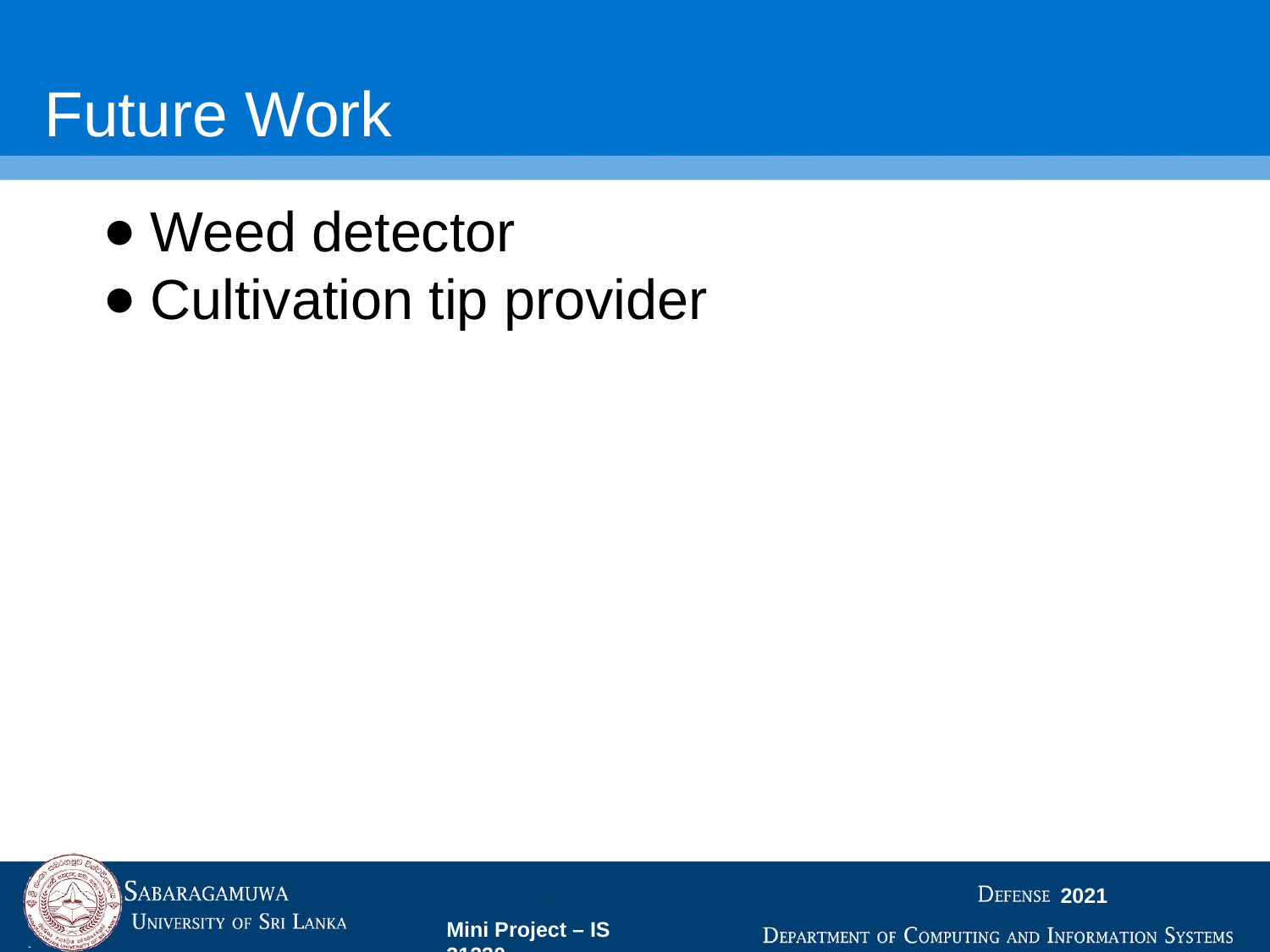

# Future Work
Weed detector
Cultivation tip provider

2021
Mini Project – IS 31230